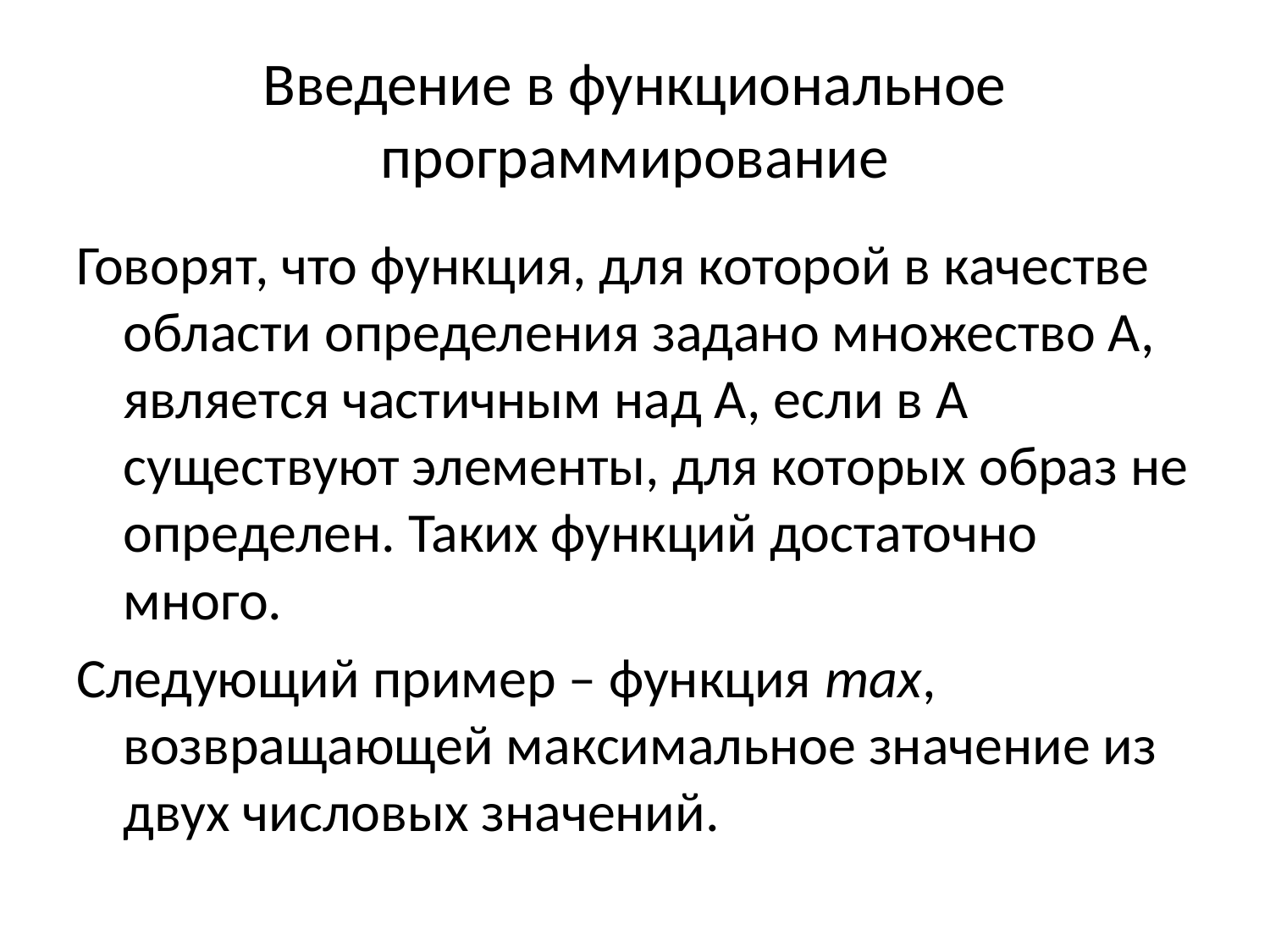

# Введение в функциональное программирование
Говорят, что функция, для которой в качестве области определения задано множество А, является частичным над А, если в А существуют элементы, для которых образ не определен. Таких функций достаточно много.
Следующий пример – функция max, возвращающей максимальное значение из двух числовых значений.